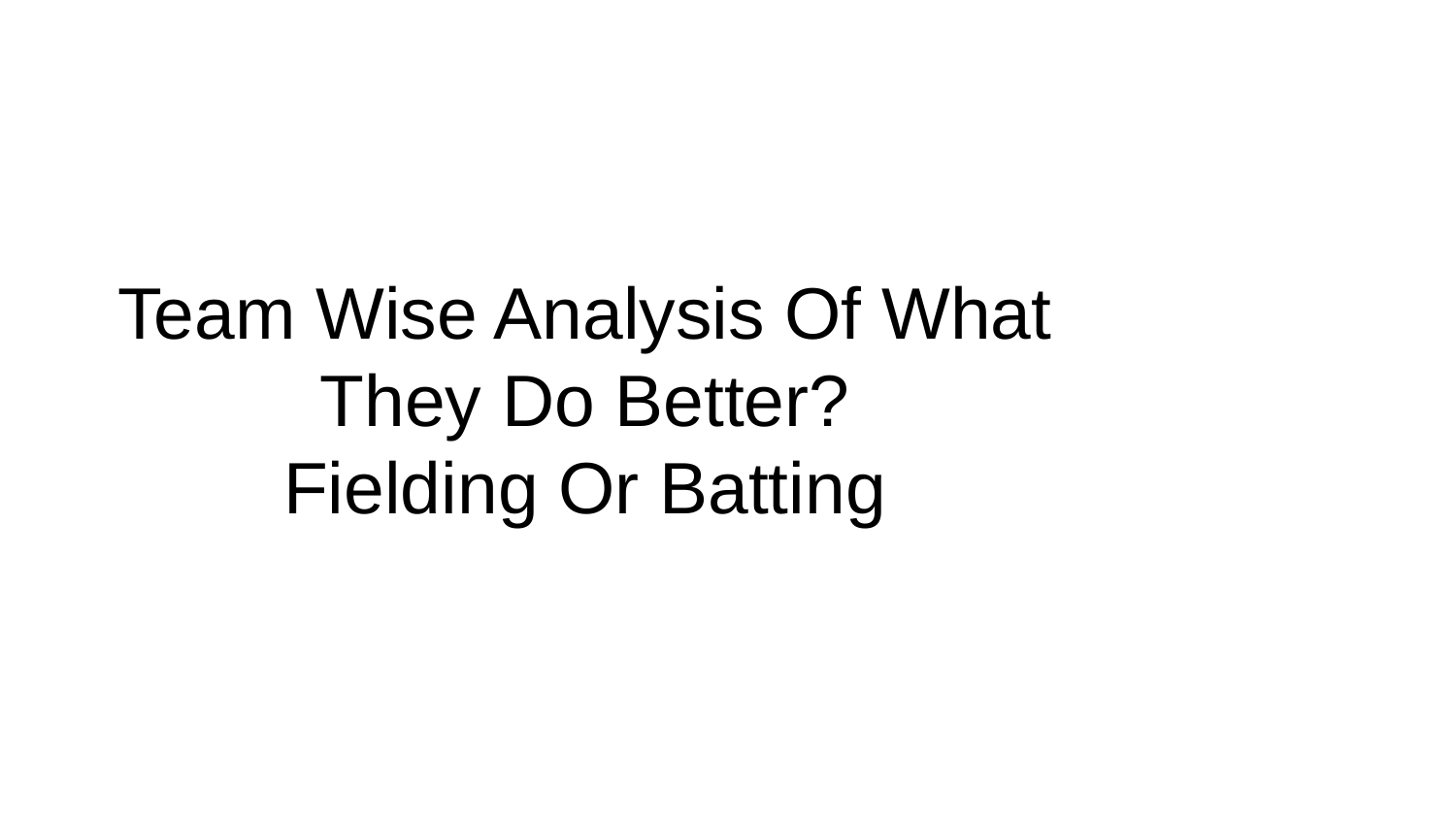

# Team Wise Analysis Of What They Do Better?
Fielding Or Batting